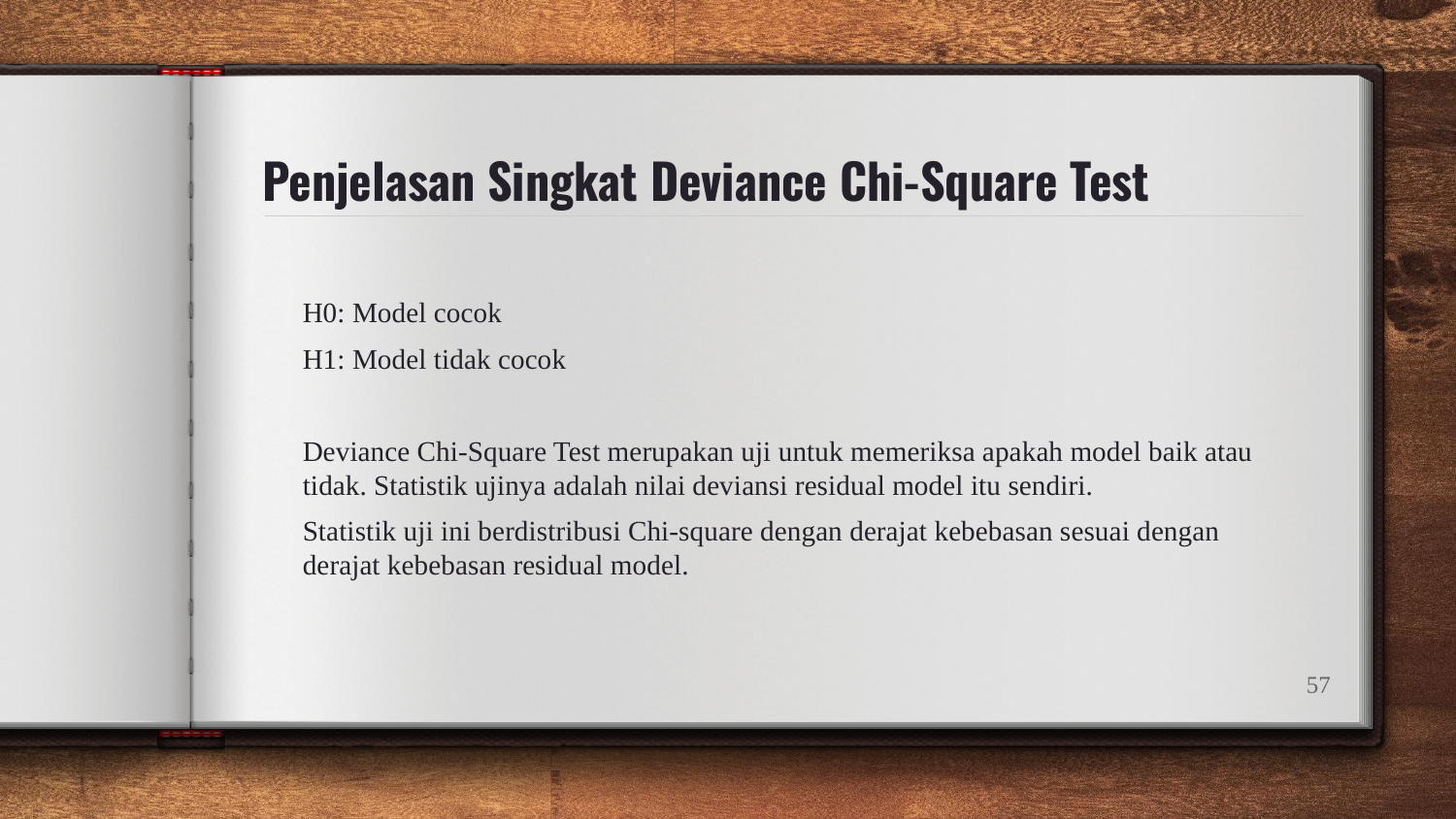

# Penjelasan Singkat Deviance Chi-Square Test
H0: Model cocok
H1: Model tidak cocok

Deviance Chi-Square Test merupakan uji untuk memeriksa apakah model baik atau tidak. Statistik ujinya adalah nilai deviansi residual model itu sendiri.
Statistik uji ini berdistribusi Chi-square dengan derajat kebebasan sesuai dengan derajat kebebasan residual model.
57